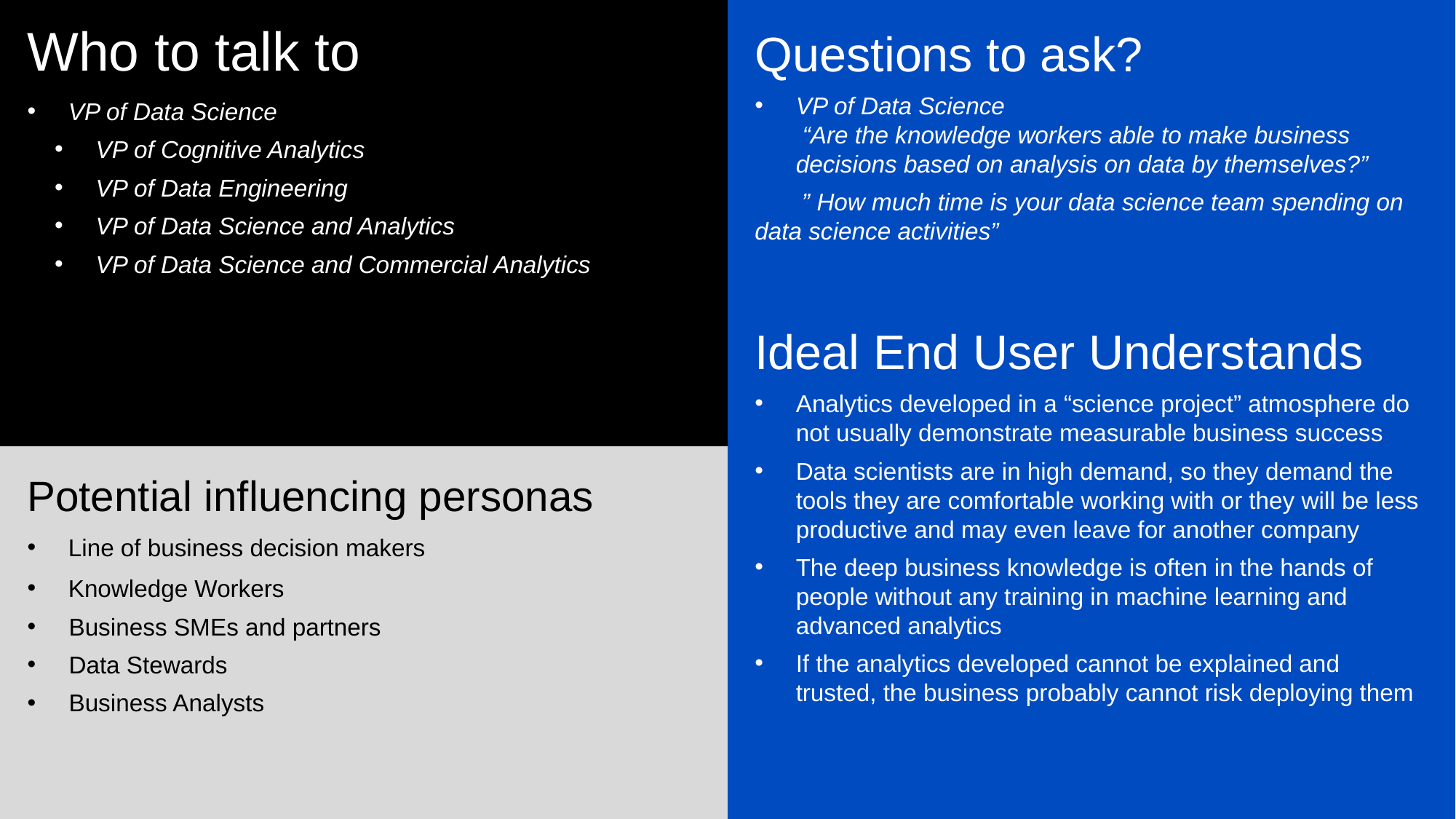

# Who to talk to
Questions to ask?
VP of Data Science
 “Are the knowledge workers able to make business decisions based on analysis on data by themselves?”
       ” How much time is your data science team spending on data science activities”

Ideal End User Understands
Analytics developed in a “science project” atmosphere do not usually demonstrate measurable business success
Data scientists are in high demand, so they demand the tools they are comfortable working with or they will be less productive and may even leave for another company
The deep business knowledge is often in the hands of people without any training in machine learning and advanced analytics
If the analytics developed cannot be explained and trusted, the business probably cannot risk deploying them
VP of Data Science
VP of Cognitive Analytics
VP of Data Engineering
VP of Data Science and Analytics
VP of Data Science and Commercial Analytics

Potential influencing personas
Line of business decision makers
Knowledge Workers
Business SMEs and partners
Data Stewards
Business Analysts